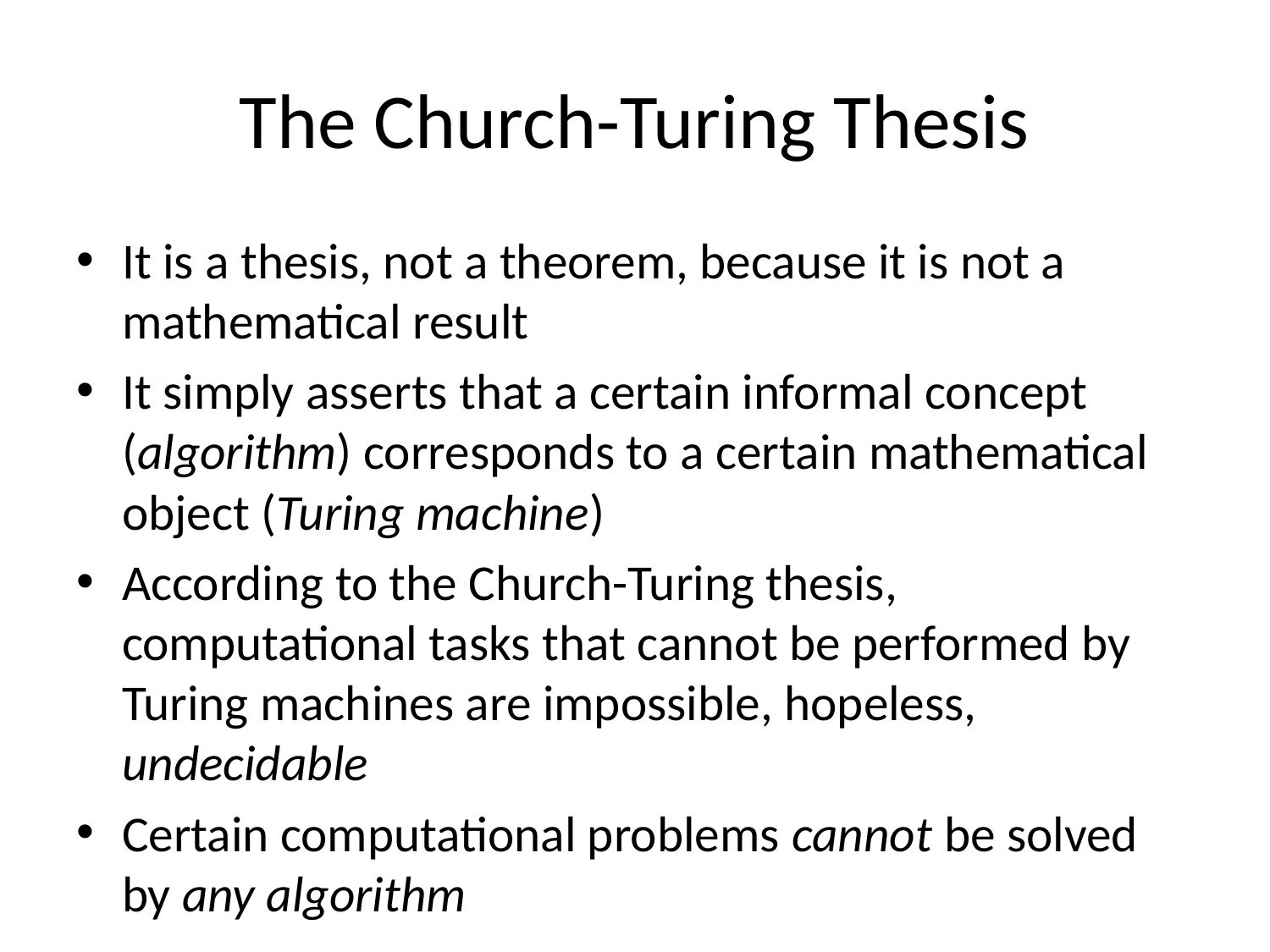

# The Church-Turing Thesis
It is a thesis, not a theorem, because it is not a mathematical result
It simply asserts that a certain informal concept (algorithm) corresponds to a certain mathematical object (Turing machine)
According to the Church-Turing thesis, computational tasks that cannot be performed by Turing machines are impossible, hopeless, undecidable
Certain computational problems cannot be solved by any algorithm